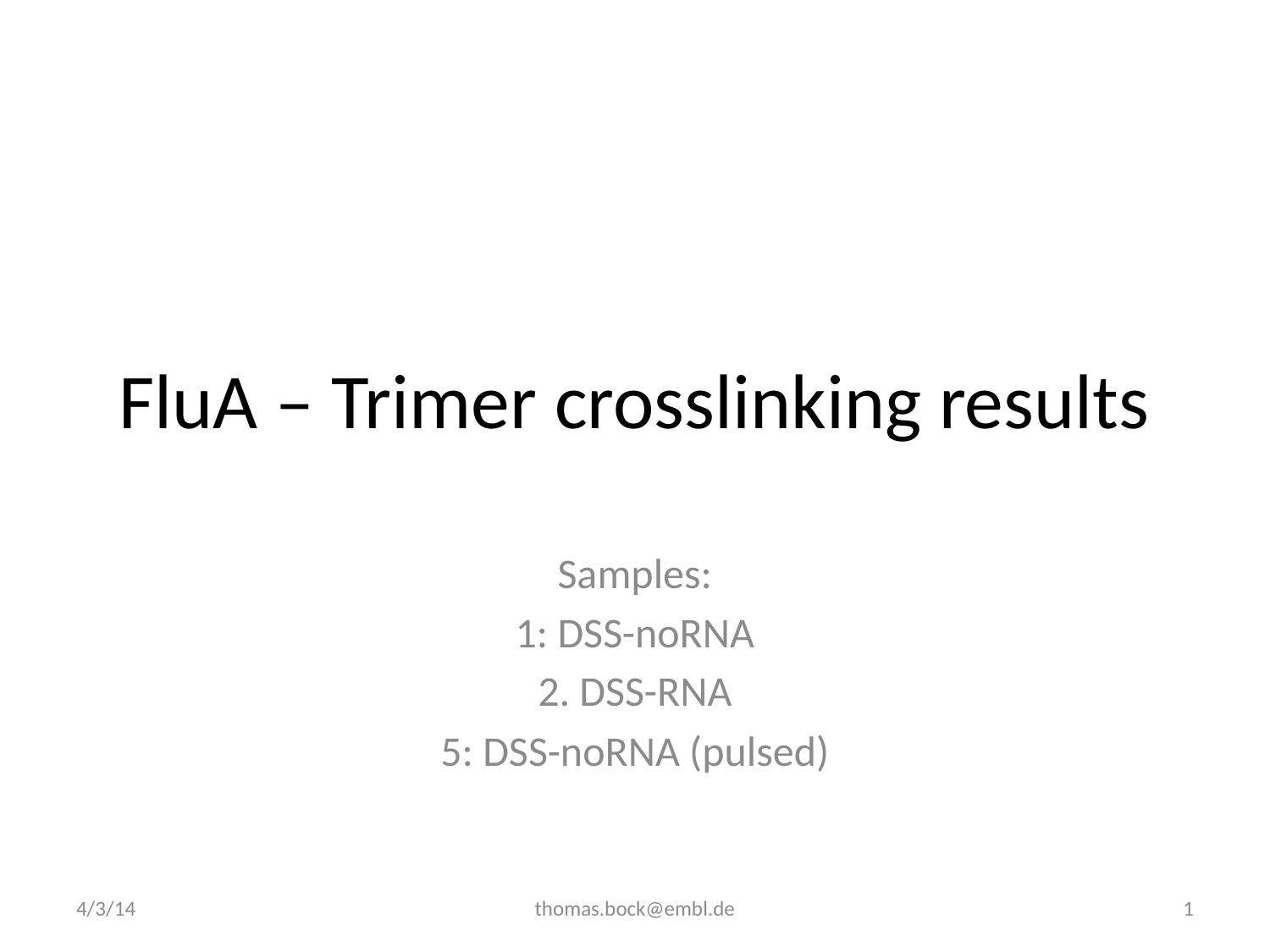

# FluA – Trimer crosslinking results
Samples:
1: DSS-noRNA
2. DSS-RNA
5: DSS-noRNA (pulsed)
4/3/14
thomas.bock@embl.de
1